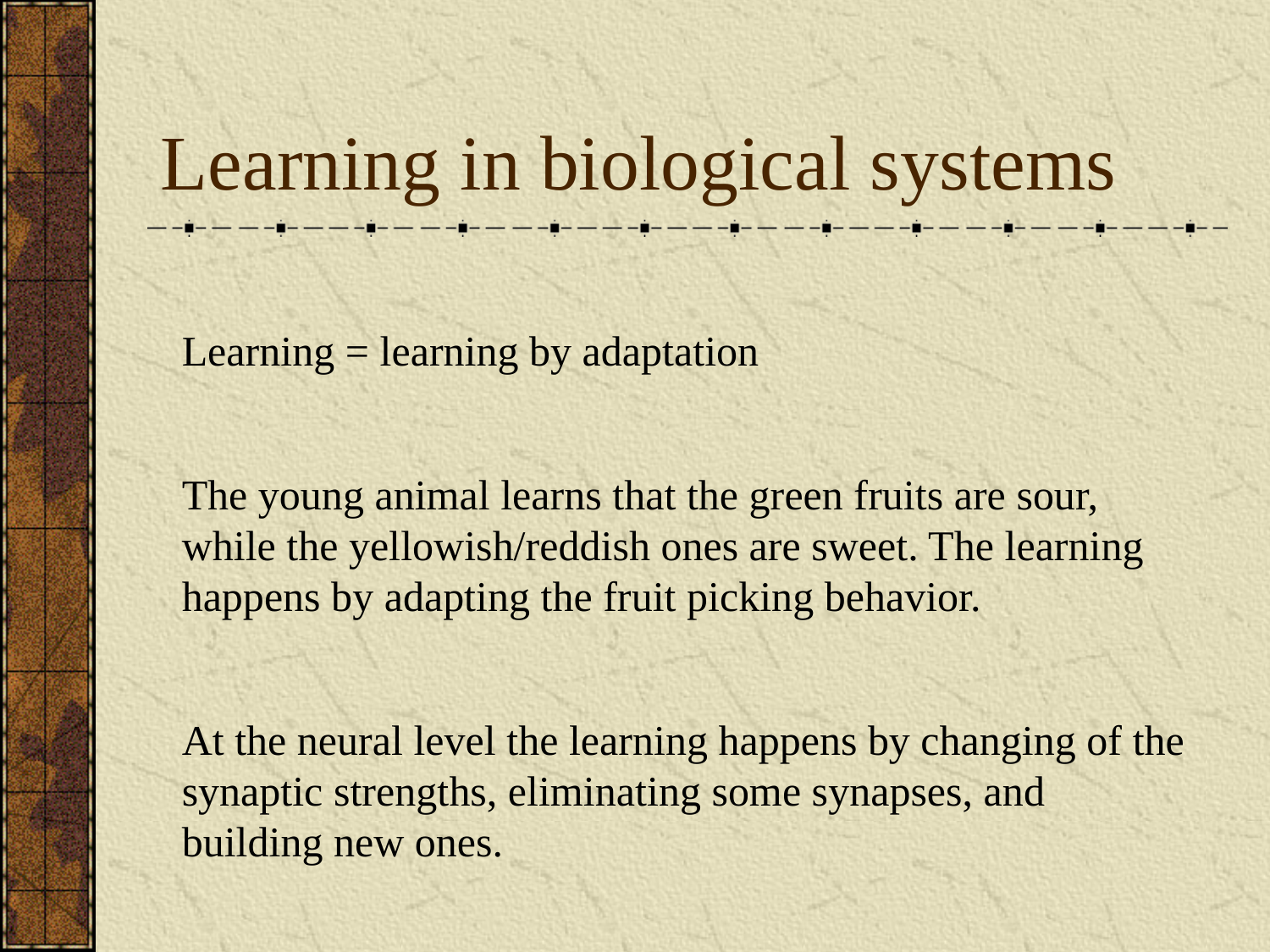

# Learning in biological systems
Learning = learning by adaptation

The young animal learns that the green fruits are sour, while the yellowish/reddish ones are sweet. The learning happens by adapting the fruit picking behavior.

At the neural level the learning happens by changing of the synaptic strengths, eliminating some synapses, and building new ones.